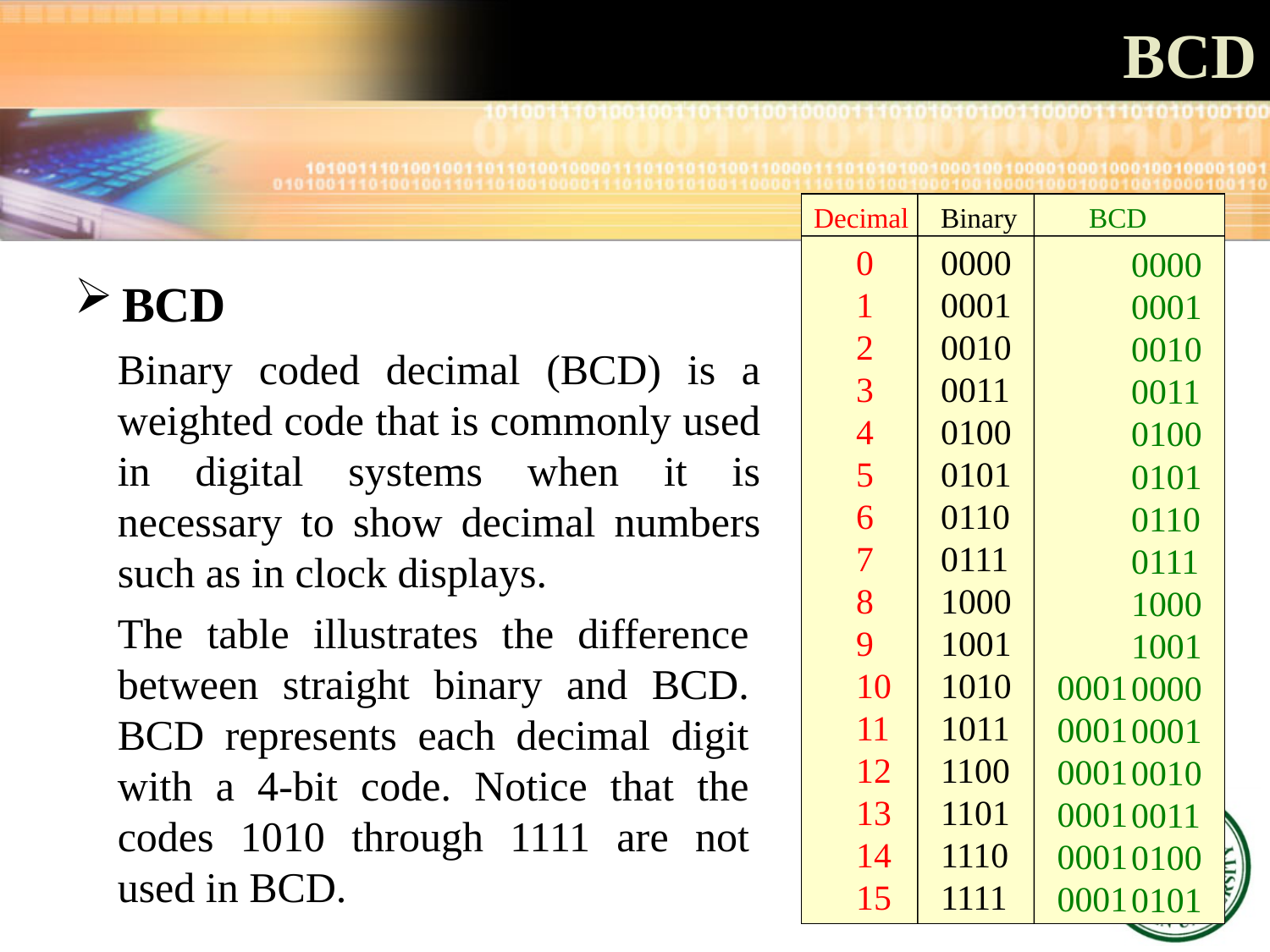

BCD

Decimal

Binary

BCD
0 1 2 3 4 5 6 7 8 9 10 11 12 13 1415
0000 0001 0010 0011 0100 0101 0110 0111 1000 1001 1010 1011 1100 1101 1110 1111

0000 0001 0010 0011 0100 0101 0110 0111 1000 1001 0000 0001 0010 0011 0100 0101
BCD

Binary coded decimal (BCD) is a weighted code that is commonly used in digital systems when it is necessary to show decimal numbers such as in clock displays.
The table illustrates the difference between straight binary and BCD. BCD represents each decimal digit with a 4-bit code. Notice that the codes 1010 through 1111 are not used in BCD.
0001 0001 0001 0001 0001 0001